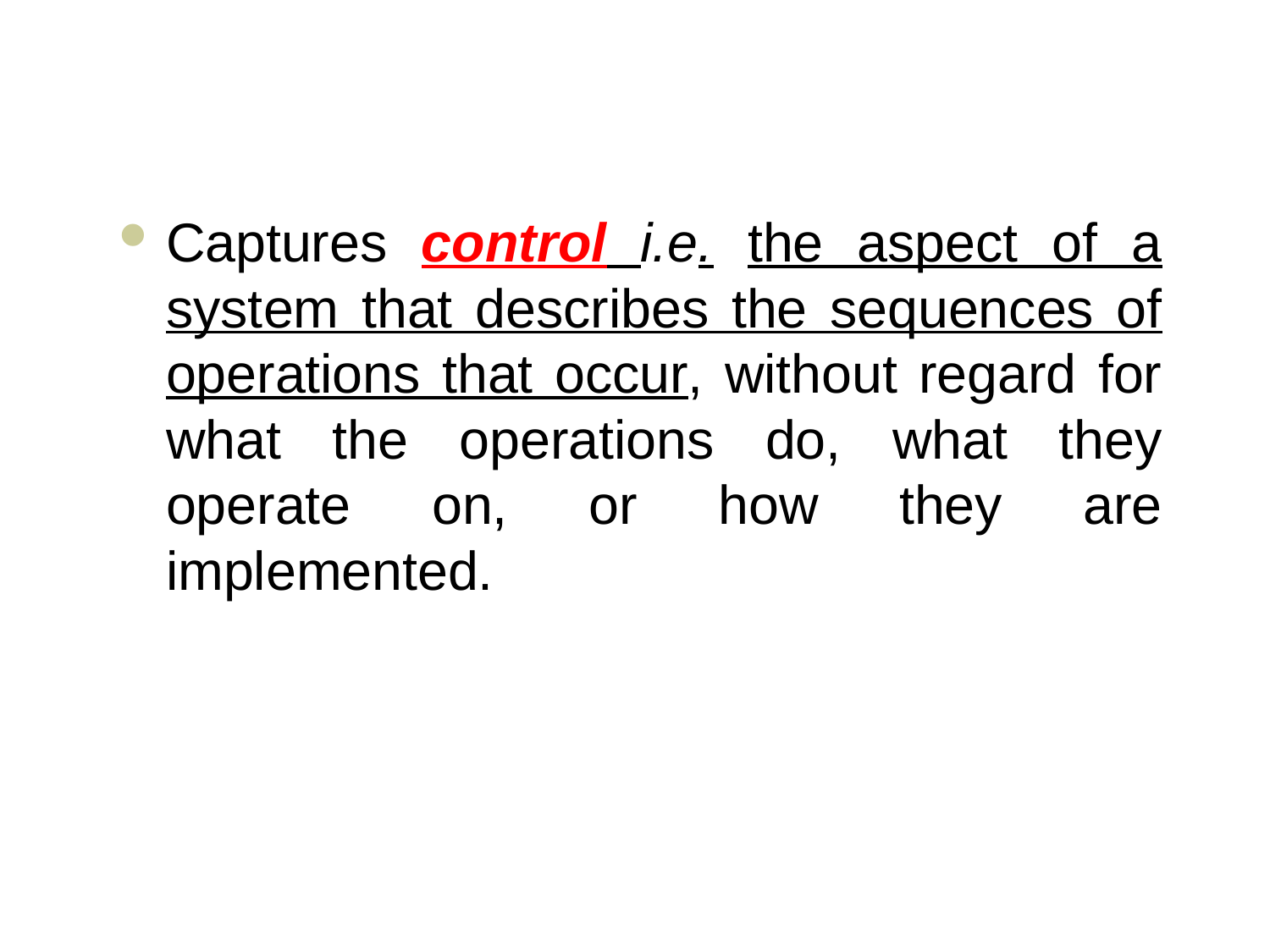

#
Captures control i.e. the aspect of a system that describes the sequences of operations that occur, without regard for what the operations do, what they operate on, or how they are implemented.